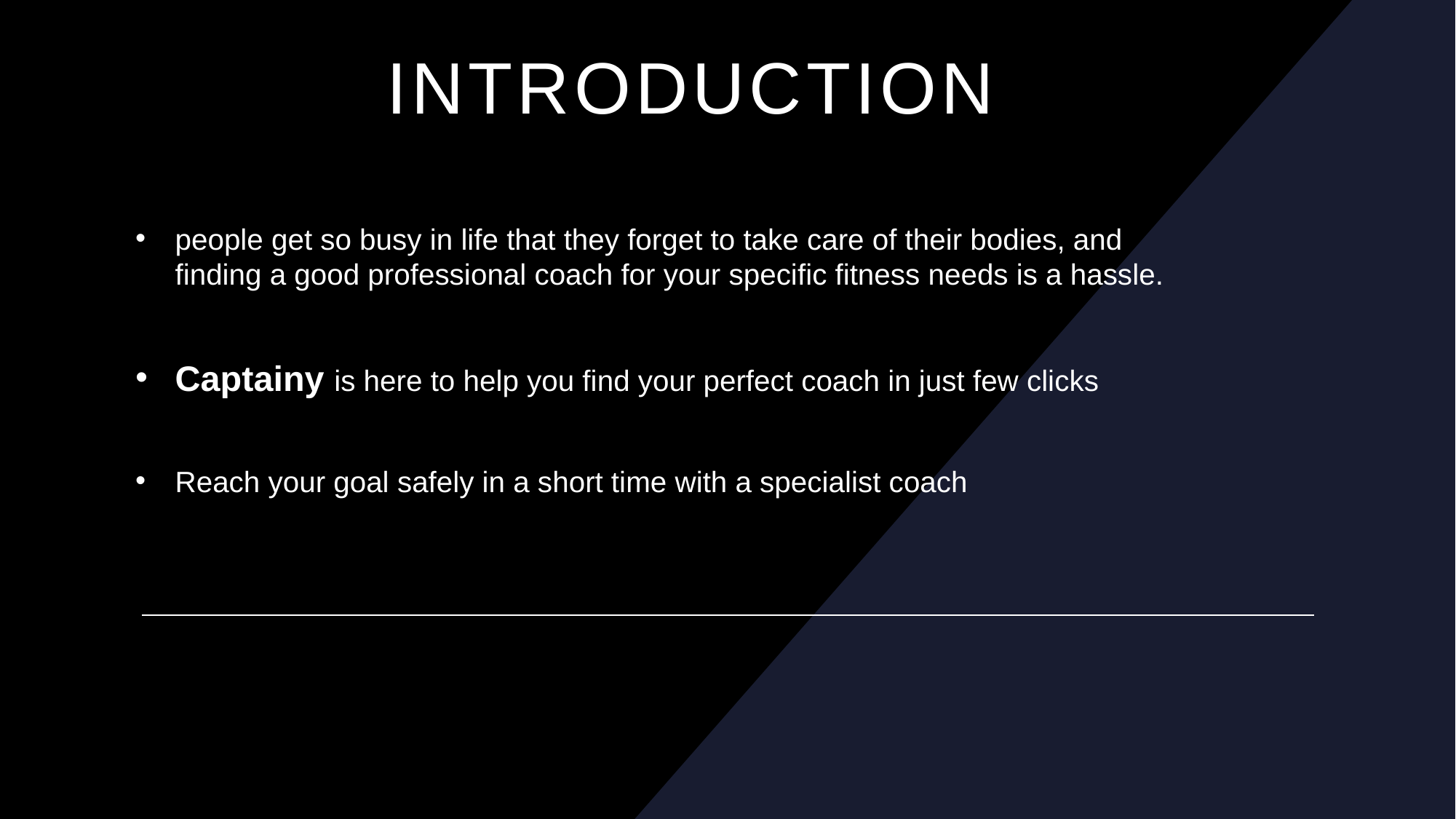

# Introduction
people get so busy in life that they forget to take care of their bodies, and finding a good professional coach for your specific fitness needs is a hassle.

Captainy is here to help you find your perfect coach in just few clicks

Reach your goal safely in a short time with a specialist coach